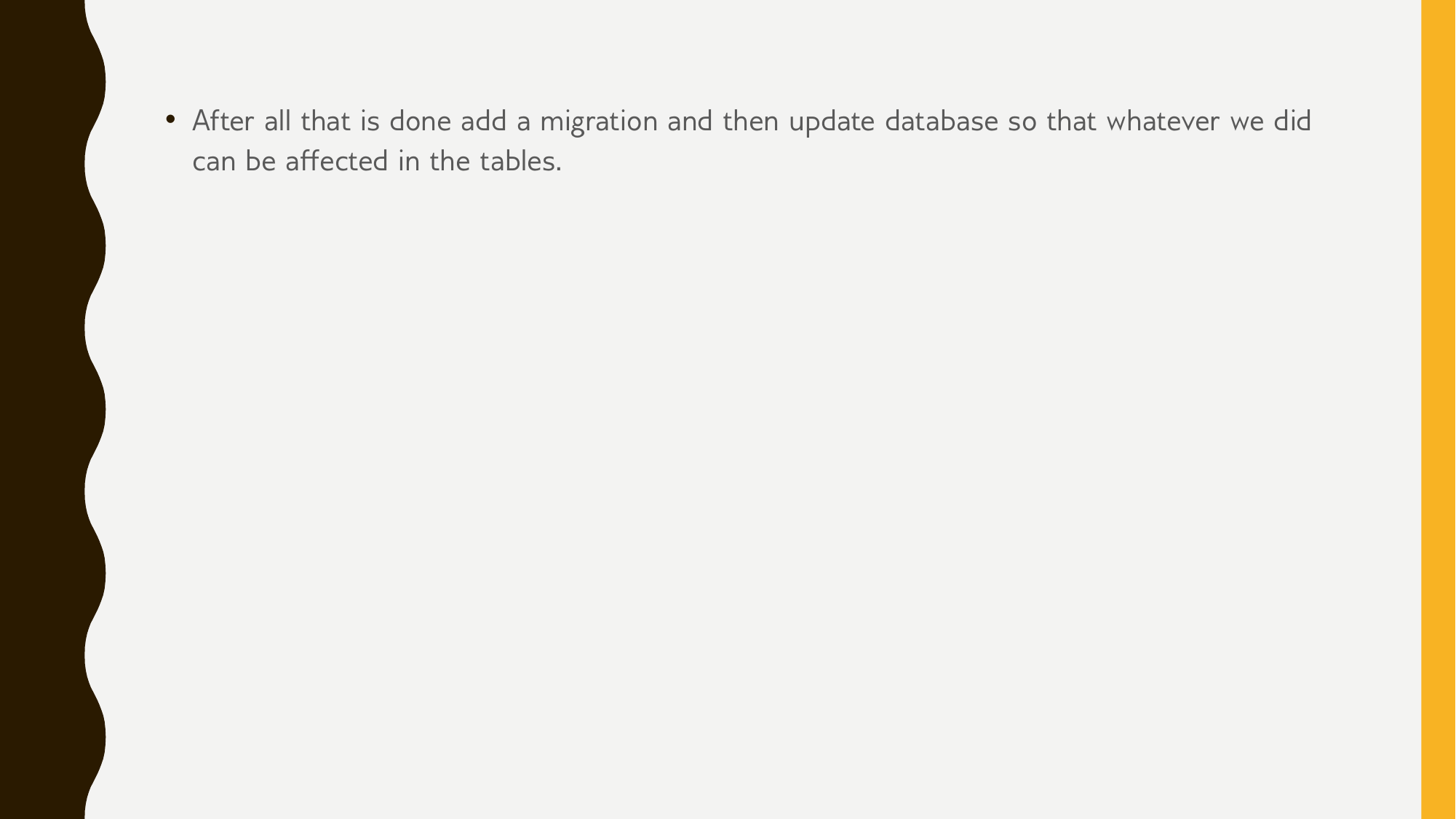

After all that is done add a migration and then update database so that whatever we did can be affected in the tables.